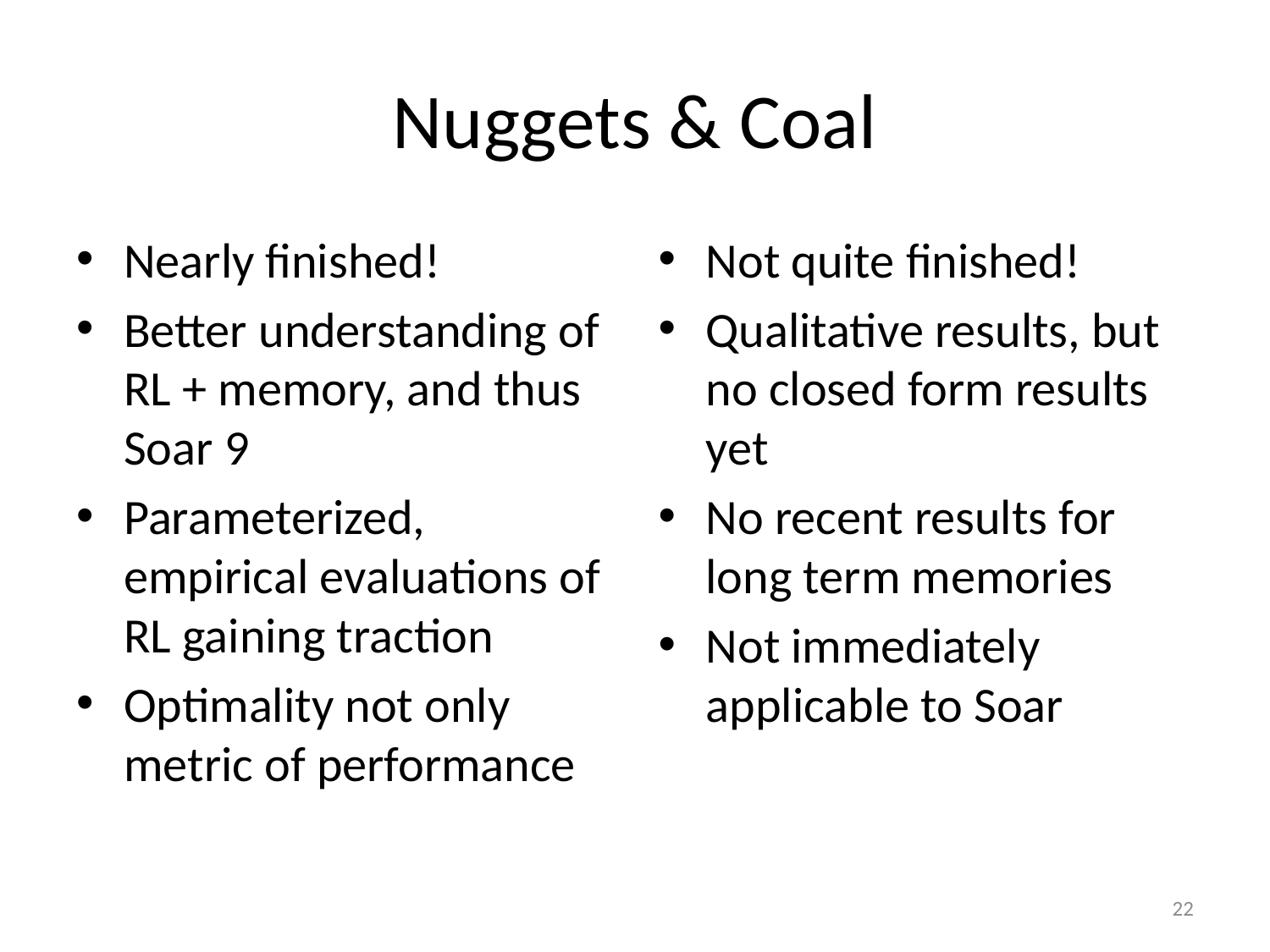

# Nuggets & Coal
Nearly finished!
Better understanding of RL + memory, and thus Soar 9
Parameterized, empirical evaluations of RL gaining traction
Optimality not only metric of performance
Not quite finished!
Qualitative results, but no closed form results yet
No recent results for long term memories
Not immediately applicable to Soar
22